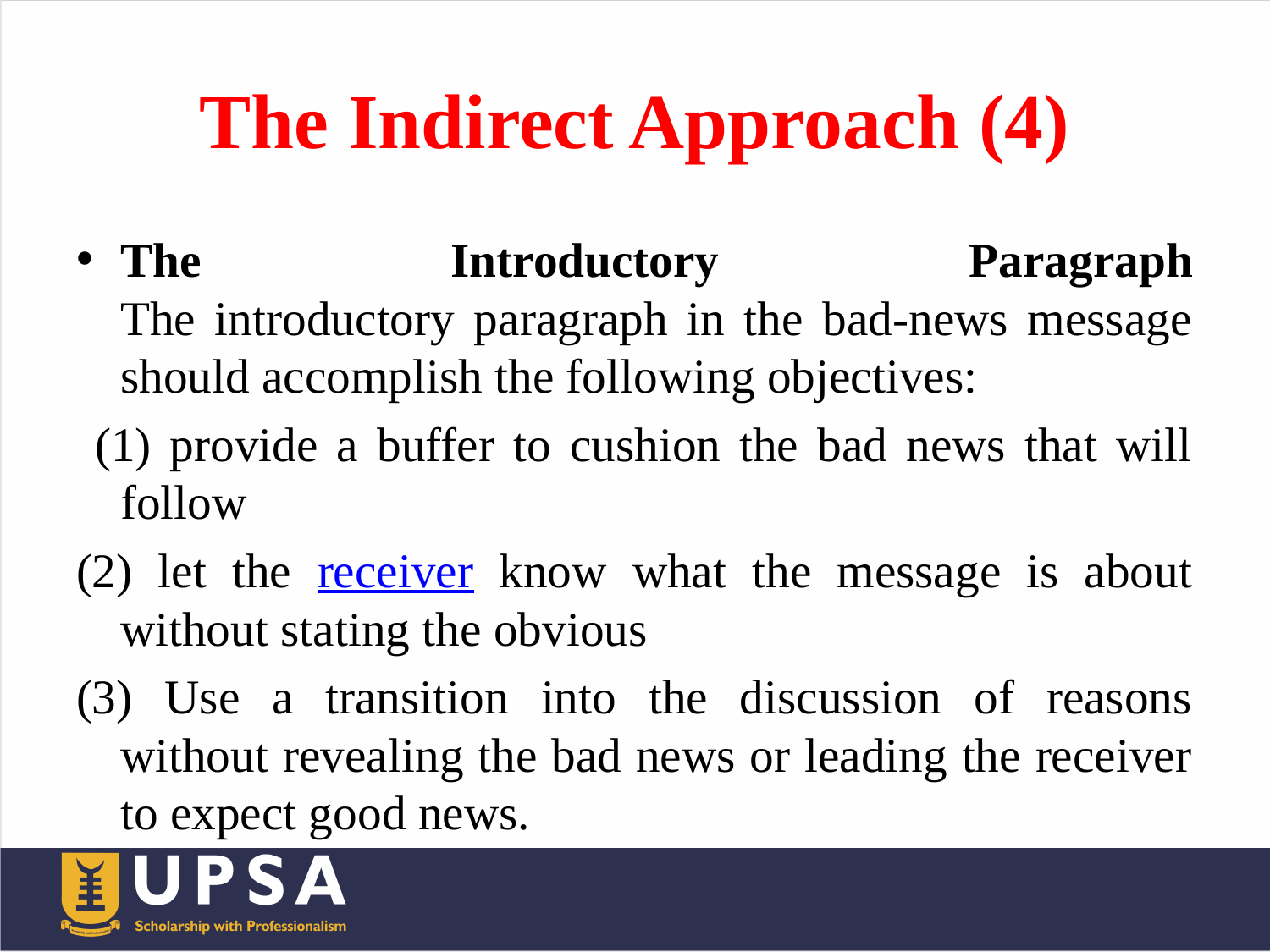

# The Indirect Approach (4)
The Introductory Paragraph
The introductory paragraph in the bad-news message should accomplish the following objectives:
 (1) provide a buffer to cushion the bad news that will follow
(2) let the receiver know what the message is about without stating the obvious
(3) Use a transition into the discussion of reasons without revealing the bad news or leading the receiver to expect good news.